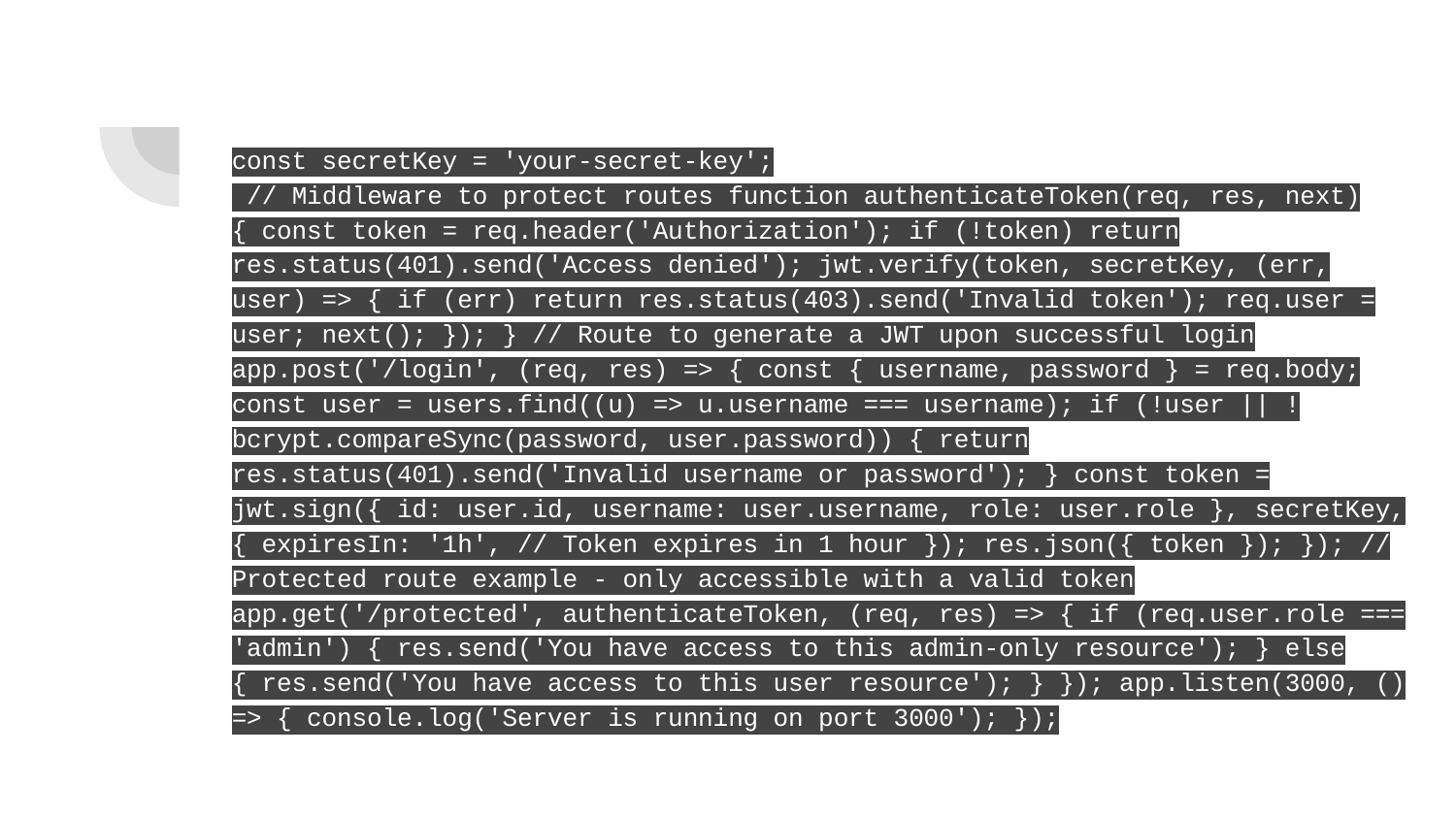

const secretKey = 'your-secret-key';
 // Middleware to protect routes function authenticateToken(req, res, next) { const token = req.header('Authorization'); if (!token) return res.status(401).send('Access denied'); jwt.verify(token, secretKey, (err, user) => { if (err) return res.status(403).send('Invalid token'); req.user = user; next(); }); } // Route to generate a JWT upon successful login app.post('/login', (req, res) => { const { username, password } = req.body; const user = users.find((u) => u.username === username); if (!user || !bcrypt.compareSync(password, user.password)) { return res.status(401).send('Invalid username or password'); } const token = jwt.sign({ id: user.id, username: user.username, role: user.role }, secretKey, { expiresIn: '1h', // Token expires in 1 hour }); res.json({ token }); }); // Protected route example - only accessible with a valid token app.get('/protected', authenticateToken, (req, res) => { if (req.user.role === 'admin') { res.send('You have access to this admin-only resource'); } else { res.send('You have access to this user resource'); } }); app.listen(3000, () => { console.log('Server is running on port 3000'); });